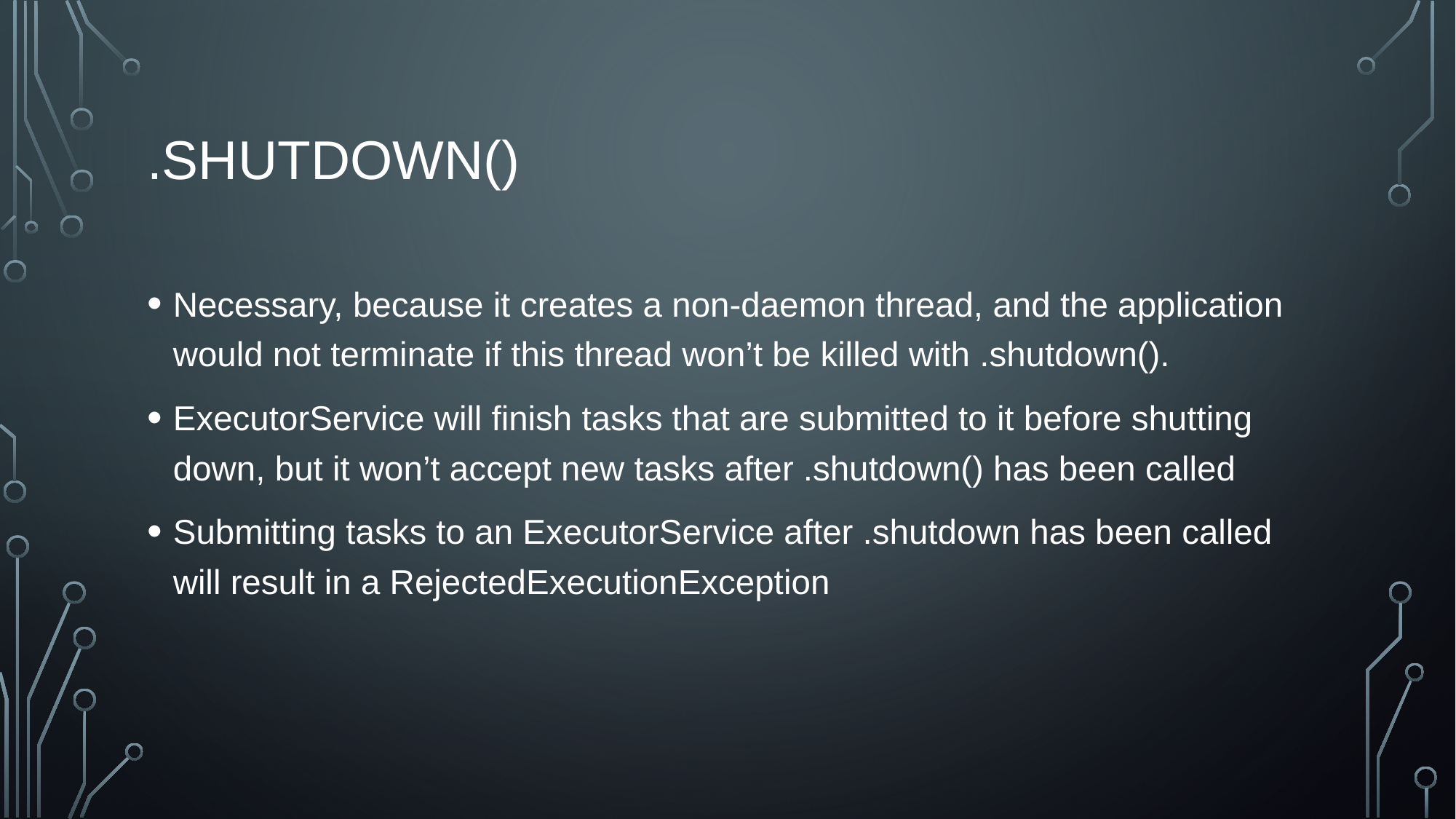

# .shutdown()
Necessary, because it creates a non-daemon thread, and the application would not terminate if this thread won’t be killed with .shutdown().
ExecutorService will finish tasks that are submitted to it before shutting down, but it won’t accept new tasks after .shutdown() has been called
Submitting tasks to an ExecutorService after .shutdown has been called will result in a RejectedExecutionException